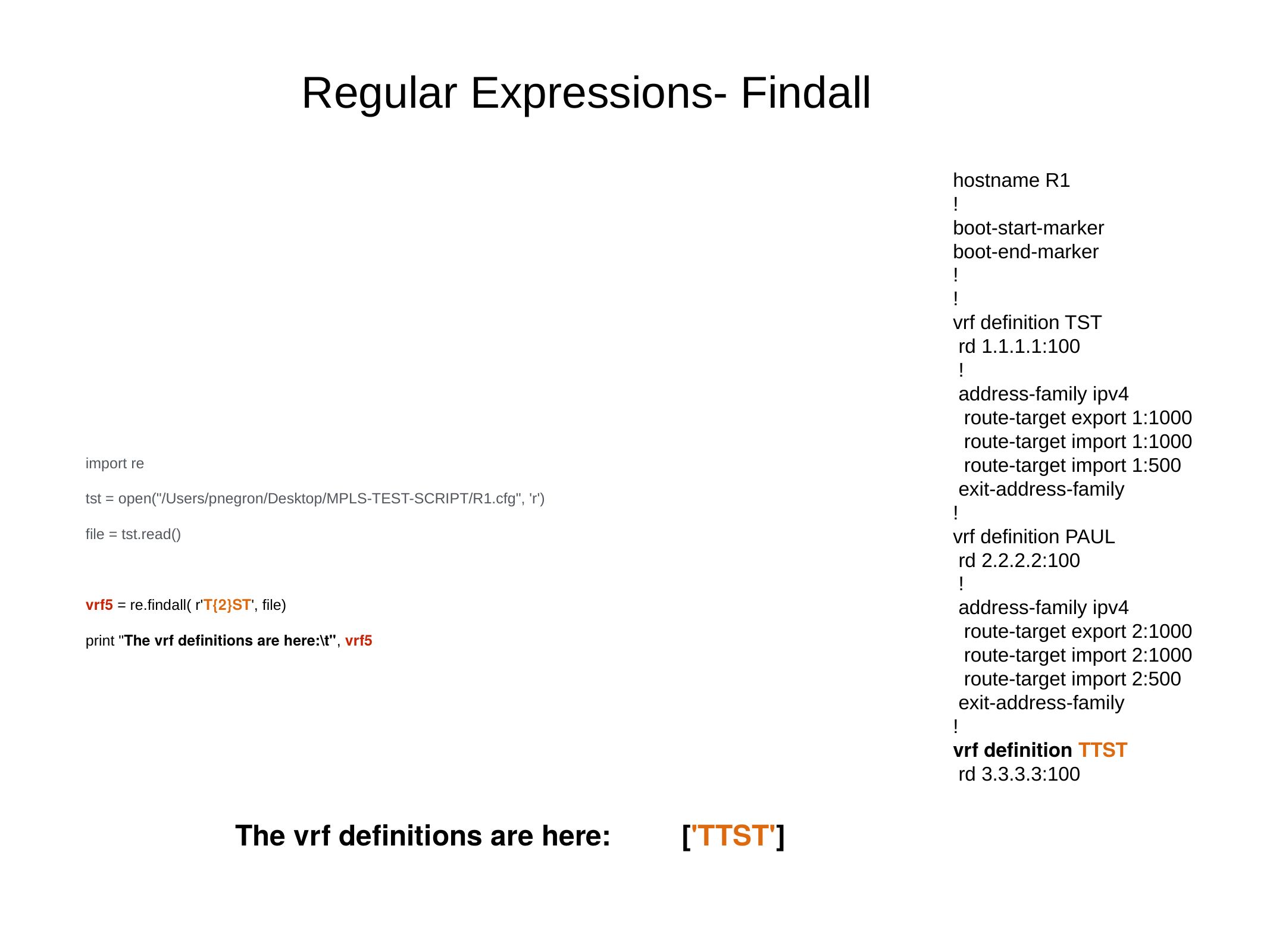

Regular Expressions- Findall
hostname R1
!
boot-start-marker
boot-end-marker
!
!
vrf definition TST
 rd 1.1.1.1:100
 !
 address-family ipv4
  route-target export 1:1000
  route-target import 1:1000
  route-target import 1:500
 exit-address-family
!
vrf definition PAUL
 rd 2.2.2.2:100
 !
 address-family ipv4
  route-target export 2:1000
  route-target import 2:1000
  route-target import 2:500
 exit-address-family
!
vrf definition TTST
 rd 3.3.3.3:100

import re

tst = open("/Users/pnegron/Desktop/MPLS-TEST-SCRIPT/R1.cfg", 'r')

file = tst.read()

vrf5 = re.findall( r'T{2}ST', file)

print "The vrf definitions are here:\t", vrf5
The vrf definitions are here:	['TTST']